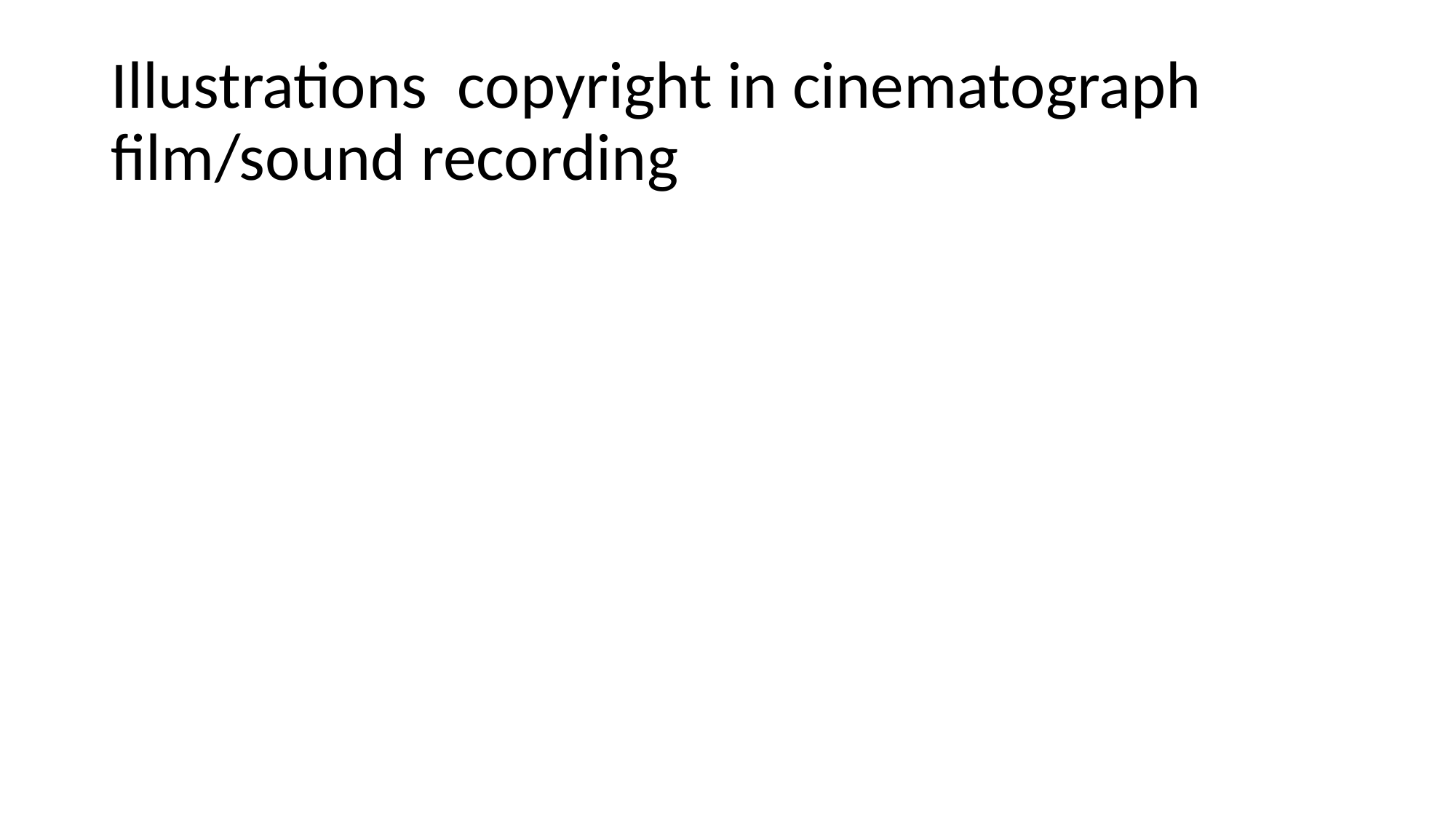

# Illustrations  copyright in cinematograph film/sound recording